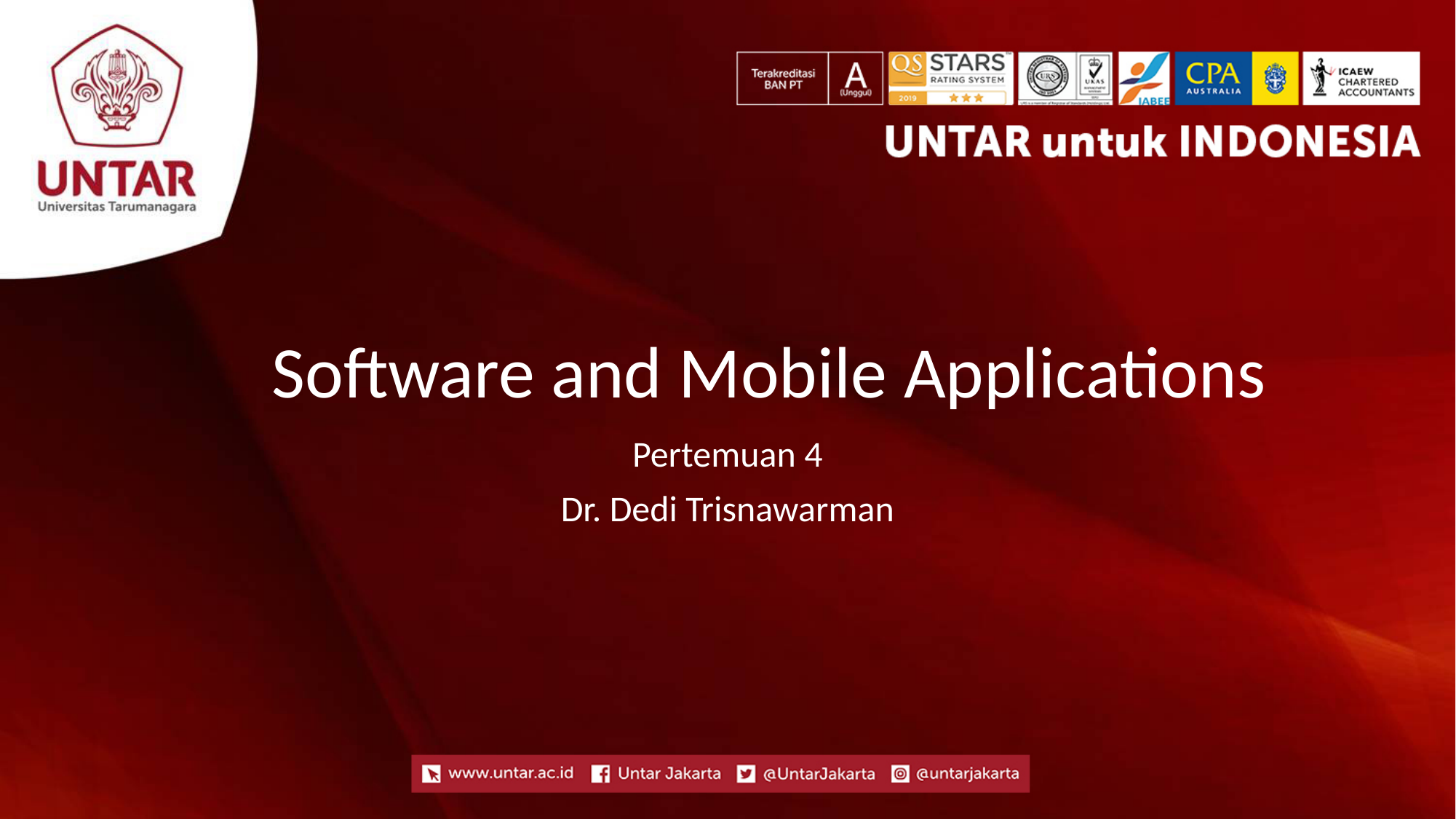

# Software and Mobile Applications
Pertemuan 4
Dr. Dedi Trisnawarman